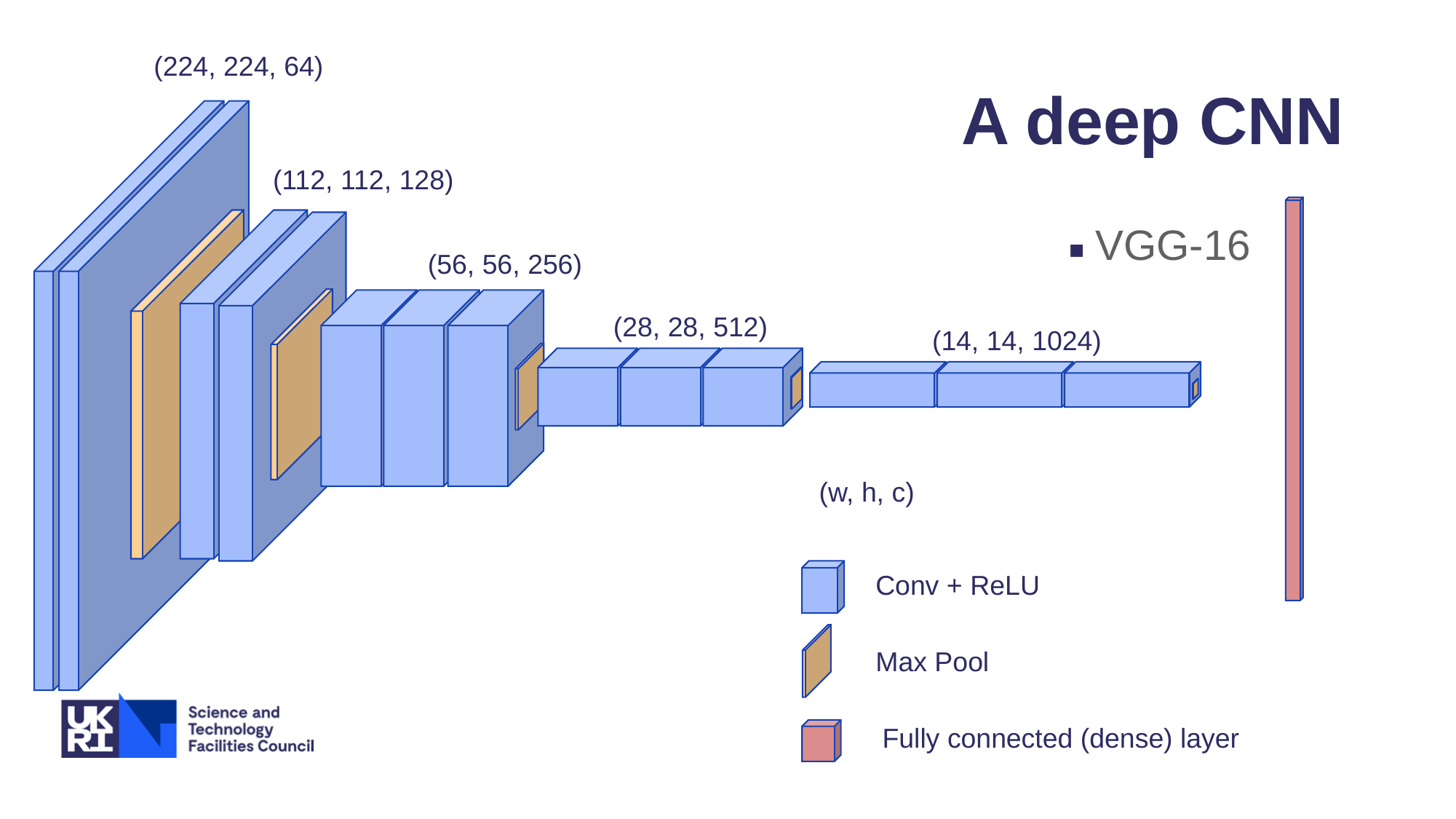

# A deep CNN
(224, 224, 64)

(112, 112, 128)

VGG-16
(56, 56, 256)

(28, 28, 512)
(14, 14, 1024)

(w, h, c)

Conv + ReLU

Max Pool
Fully connected (dense) layer